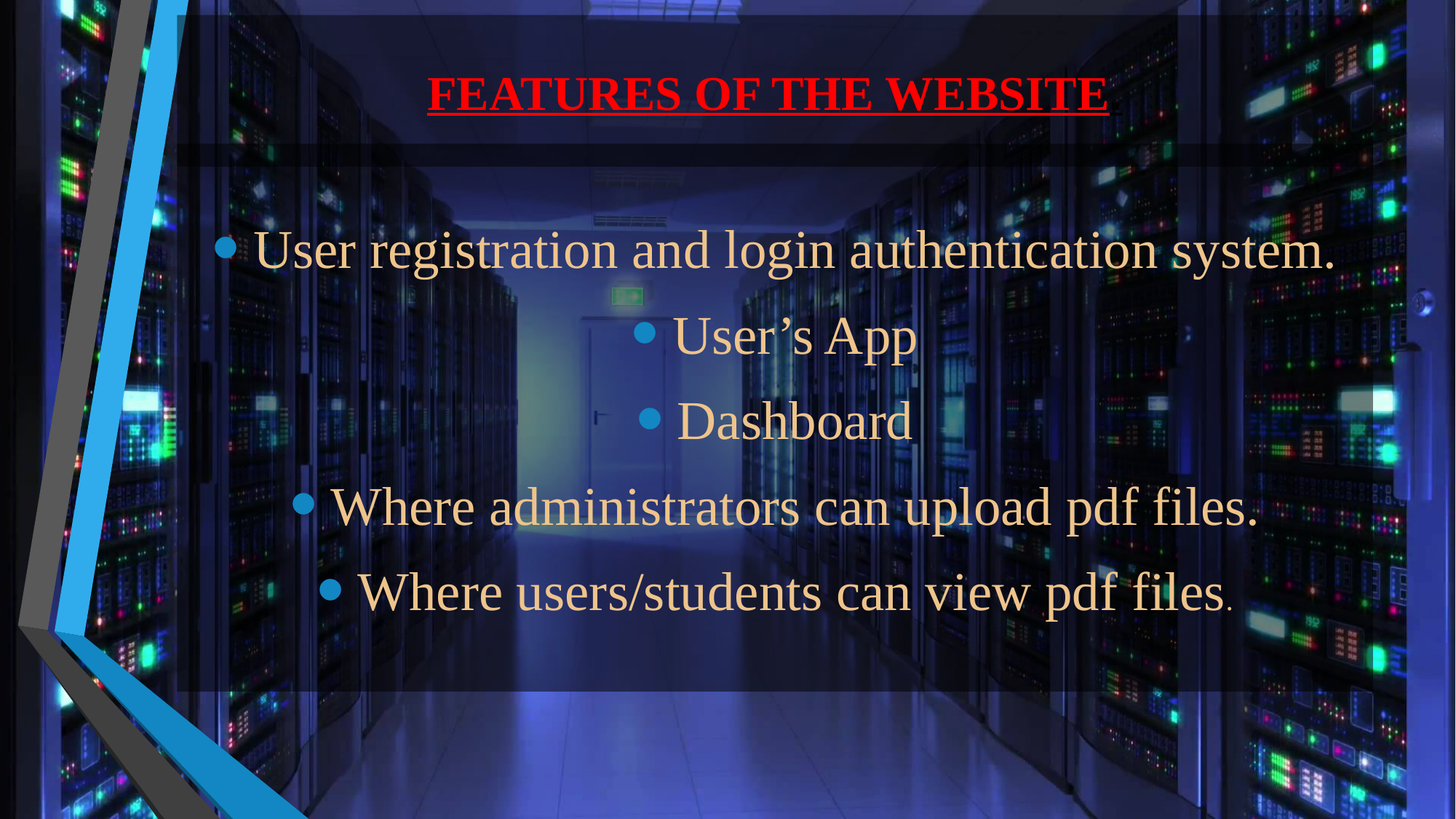

# FEATURES OF THE WEBSITE.
User registration and login authentication system.
User’s App
Dashboard
Where administrators can upload pdf files.
Where users/students can view pdf files.